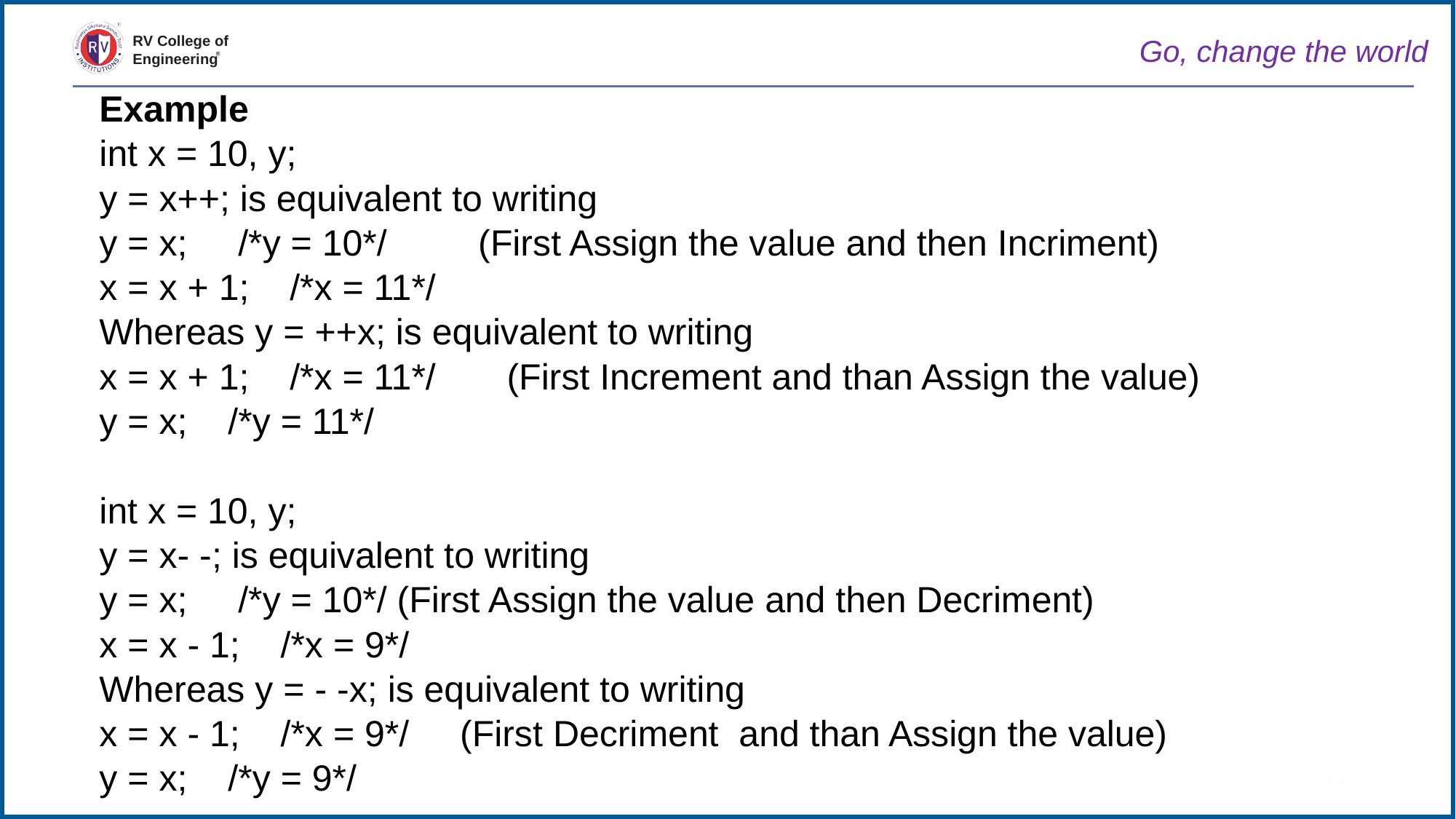

Go, change the world
RV College of
Engineering

Example
int x = 10, y;
y = x++; is equivalent to writing
y = x;     /*y = 10*/         (First Assign the value and then Incriment)
x = x + 1;    /*x = 11*/
Whereas y = ++x; is equivalent to writing
x = x + 1;    /*x = 11*/       (First Increment and than Assign the value)
y = x;    /*y = 11*/

int x = 10, y;
y = x- -; is equivalent to writing
y = x;     /*y = 10*/ (First Assign the value and then Decriment)
x = x - 1;    /*x = 9*/
Whereas y = - -x; is equivalent to writing
x = x - 1;    /*x = 9*/     (First Decriment  and than Assign the value)
y = x;    /*y = 9*/

55